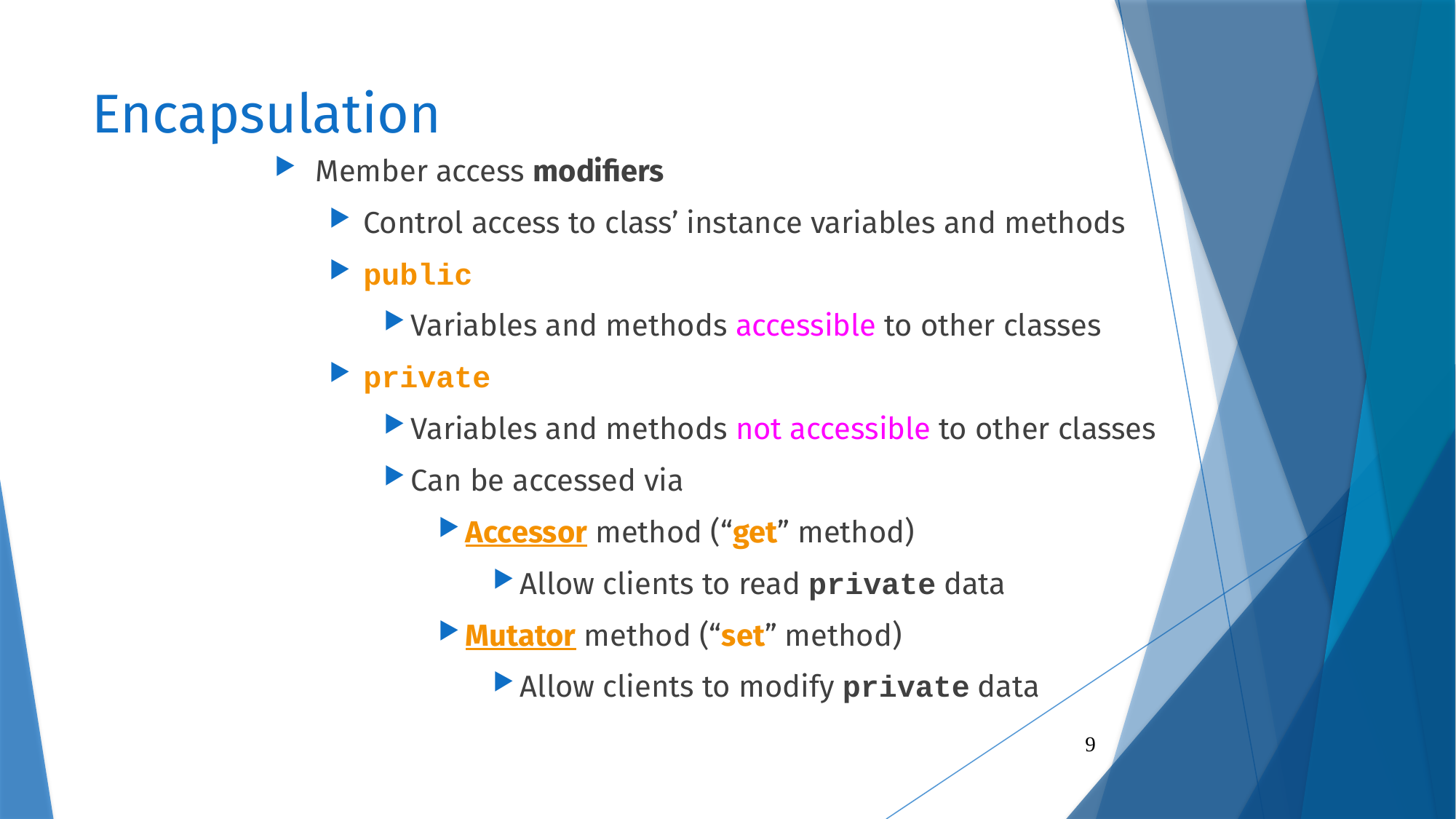

# Encapsulation
Member access modifiers
Control access to class’ instance variables and methods
public
Variables and methods accessible to other classes
private
Variables and methods not accessible to other classes
Can be accessed via
Accessor method (“get” method)
Allow clients to read private data
Mutator method (“set” method)
Allow clients to modify private data
9